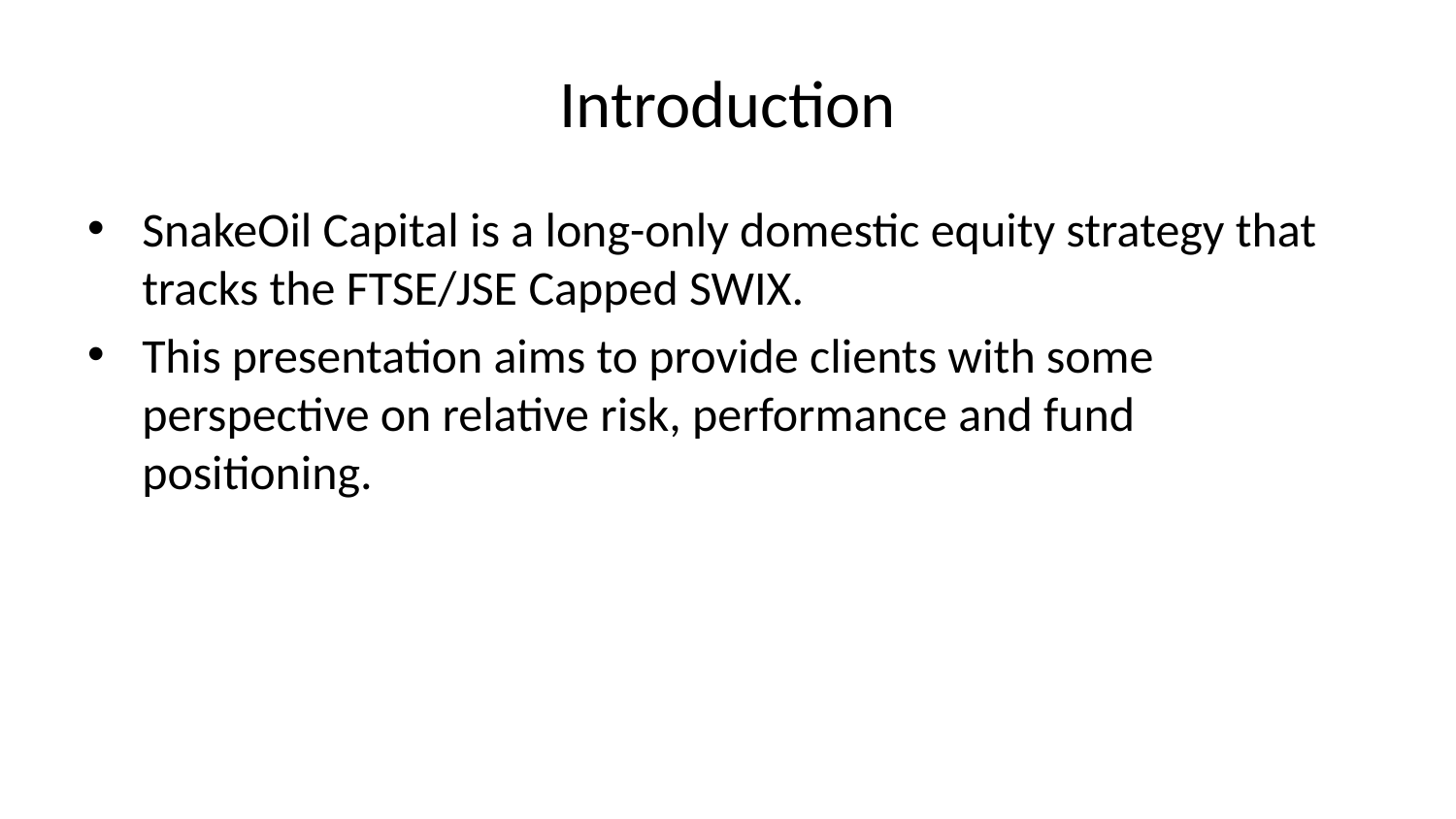

# Introduction
SnakeOil Capital is a long-only domestic equity strategy that tracks the FTSE/JSE Capped SWIX.
This presentation aims to provide clients with some perspective on relative risk, performance and fund positioning.